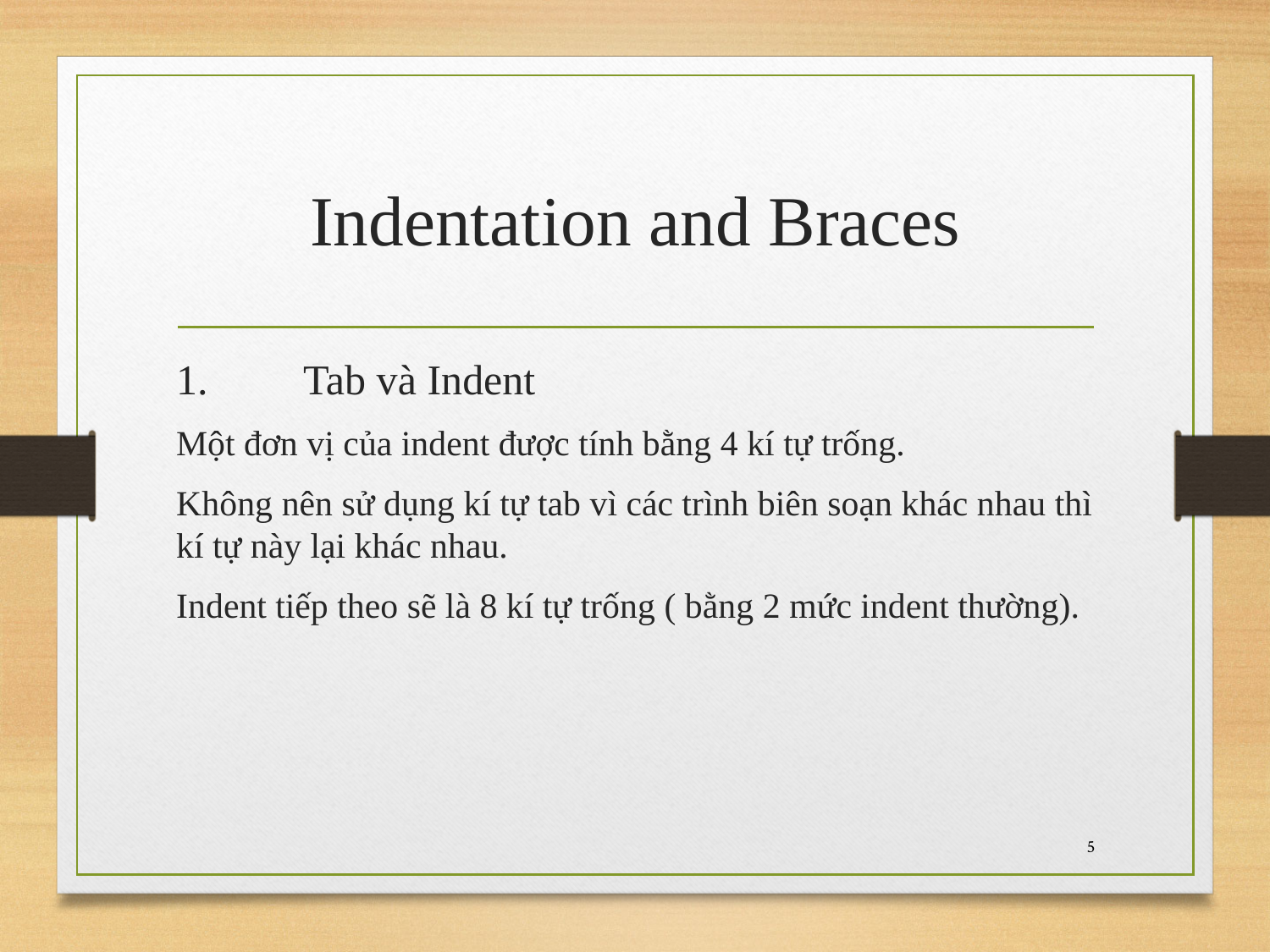

# Indentation and Braces
1.	Tab và Indent
Một đơn vị của indent được tính bằng 4 kí tự trống.
Không nên sử dụng kí tự tab vì các trình biên soạn khác nhau thì kí tự này lại khác nhau.
Indent tiếp theo sẽ là 8 kí tự trống ( bằng 2 mức indent thường).

5